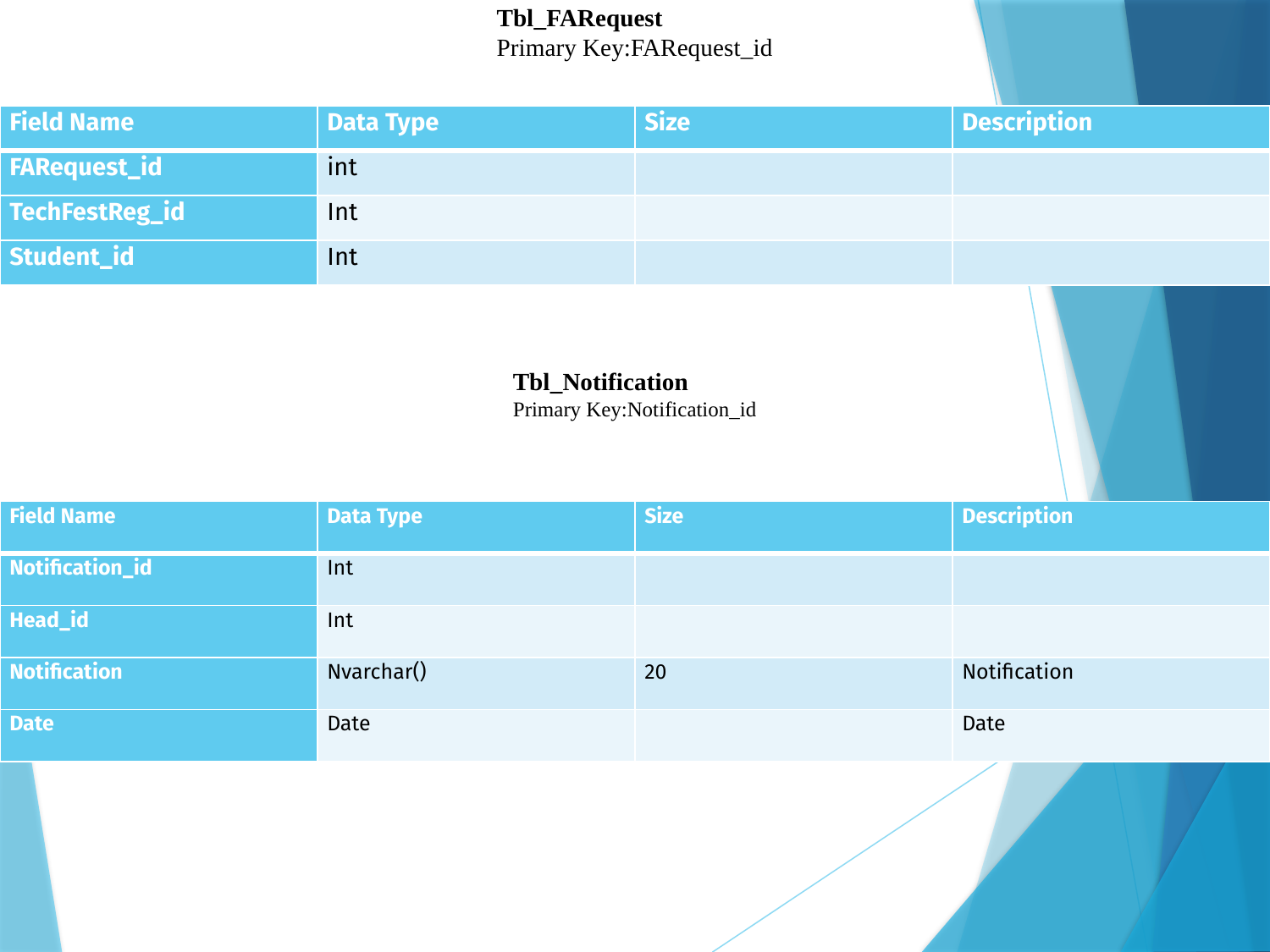

Tbl_FARequest
Primary Key:FARequest_id
| Field Name | Data Type | Size | Description |
| --- | --- | --- | --- |
| FARequest\_id | int |  |  |
| TechFestReg\_id | Int |  |  |
| Student\_id | Int |  |  |
Tbl_Notification
Primary Key:Notification_id

| Field Name | Data Type | Size | Description |
| --- | --- | --- | --- |
| Notification\_id | Int |  |  |
| Head\_id | Int |  |  |
| Notification | Nvarchar() | 20 | Notification |
| Date | Date |  | Date |